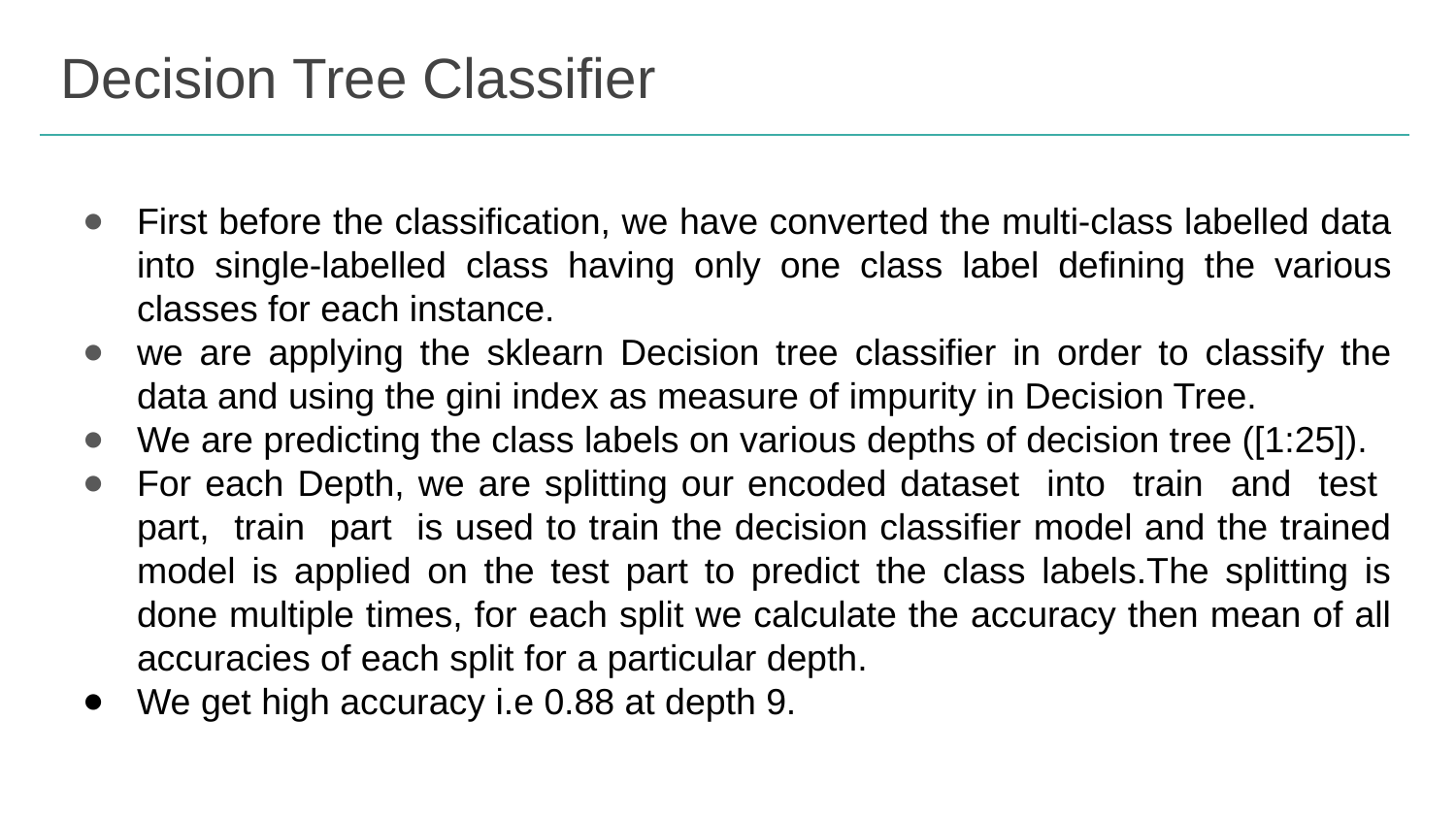

# Decision Tree Classifier
First before the classification, we have converted the multi-class labelled data into single-labelled class having only one class label defining the various classes for each instance.
we are applying the sklearn Decision tree classifier in order to classify the data and using the gini index as measure of impurity in Decision Tree.
We are predicting the class labels on various depths of decision tree ([1:25]).
For each Depth, we are splitting our encoded dataset  into  train  and  test  part,  train  part  is used to train the decision classifier model and the trained model is applied on the test part to predict the class labels.The splitting is done multiple times, for each split we calculate the accuracy then mean of all accuracies of each split for a particular depth.
We get high accuracy i.e 0.88 at depth 9.